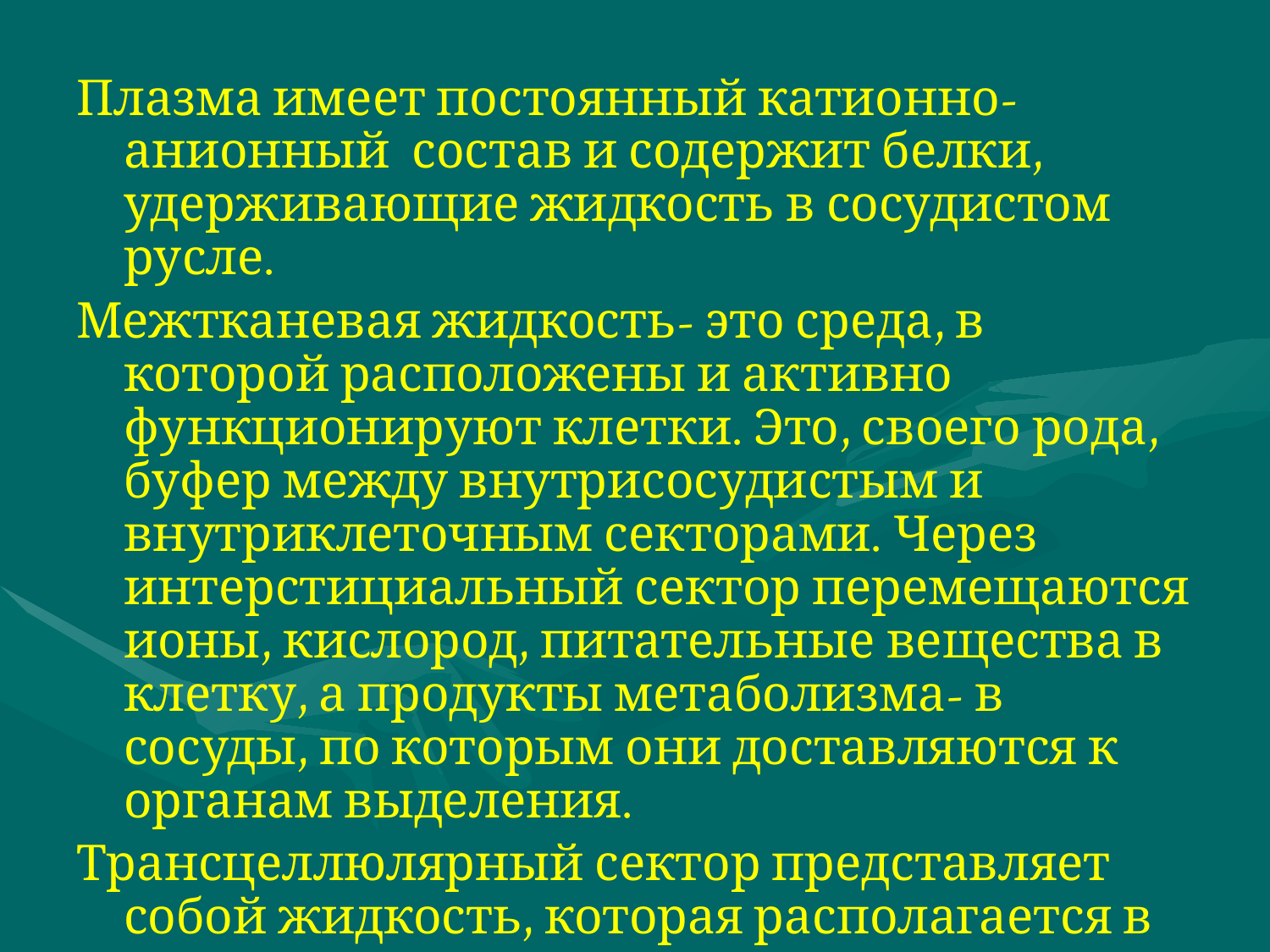

Плазма имеет постоянный катионно-анионный  состав и содержит белки, удерживающие жидкость в сосудистом русле.
Межтканевая жидкость- это среда, в которой расположены и активно функционируют клетки. Это, своего рода, буфер между внутрисосудистым и внутриклеточным секторами. Через интерстициальный сектор перемещаются ионы, кислород, питательные вещества в клетку, а продукты метаболизма- в сосуды, по которым они доставляются к органам выделения.
Трансцеллюлярный сектор представляет собой жидкость, которая располагается в полостях организма, в том числе и пищеварительном тракте.